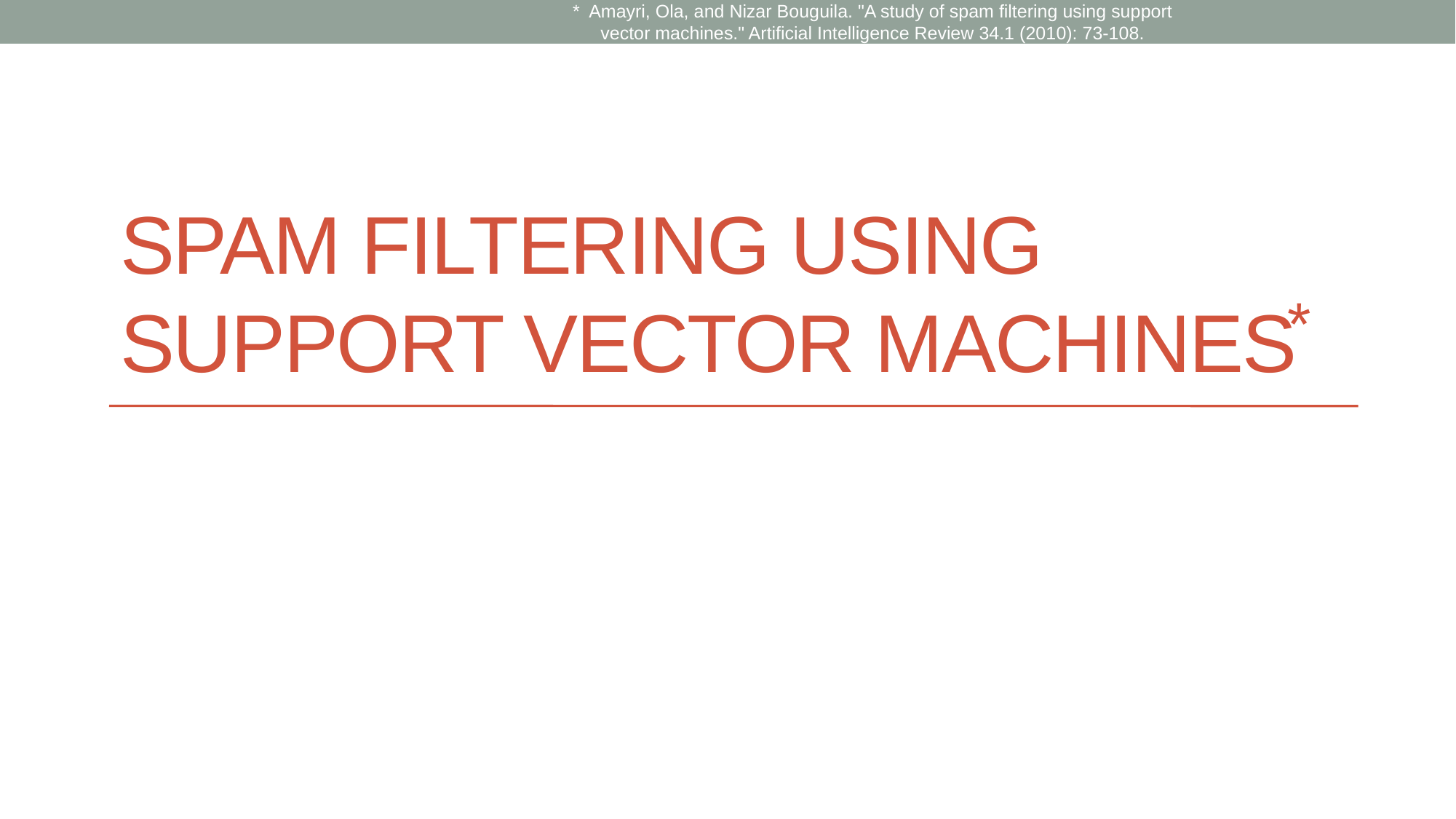

*  Amayri, Ola, and Nizar Bouguila. "A study of spam filtering using support vector machines." Artificial Intelligence Review 34.1 (2010): 73-108.
# spam filtering using support vector machines
*